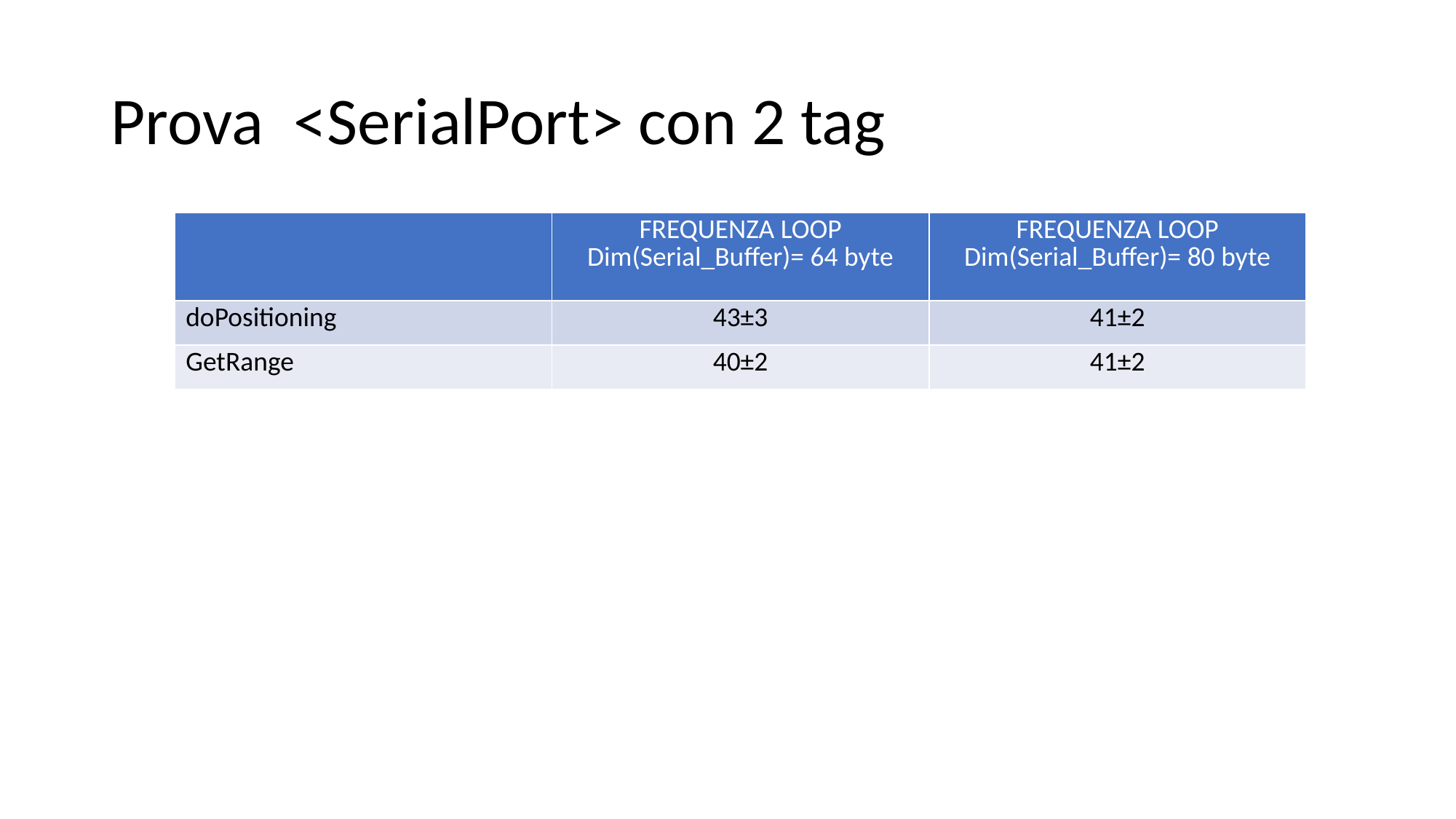

# Prova  <SerialPort> con 2 tag
|  | FREQUENZA LOOP Dim(Serial\_Buffer)= 64 byte | FREQUENZA LOOP Dim(Serial\_Buffer)= 80 byte |
| --- | --- | --- |
| doPositioning | 43±3 | 41±2 |
| GetRange | 40±2 | 41±2 |